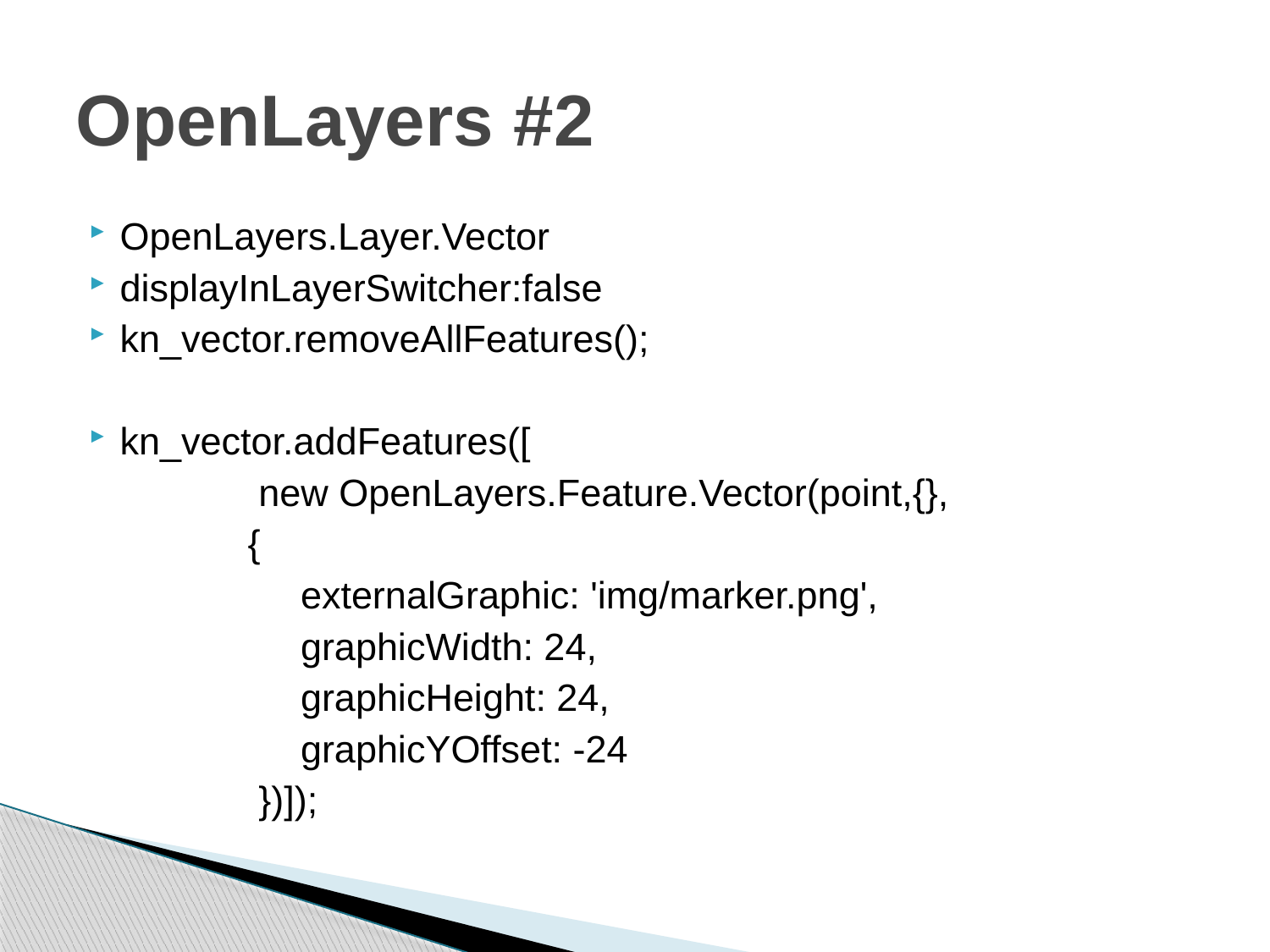

# OpenLayers #2
OpenLayers.Layer.Vector
displayInLayerSwitcher:false
kn_vector.removeAllFeatures();

kn_vector.addFeatures([
                new OpenLayers.Feature.Vector(point,{},
               {
                    externalGraphic: 'img/marker.png',
                    graphicWidth: 24,
                    graphicHeight: 24,
                    graphicYOffset: -24
                })]);